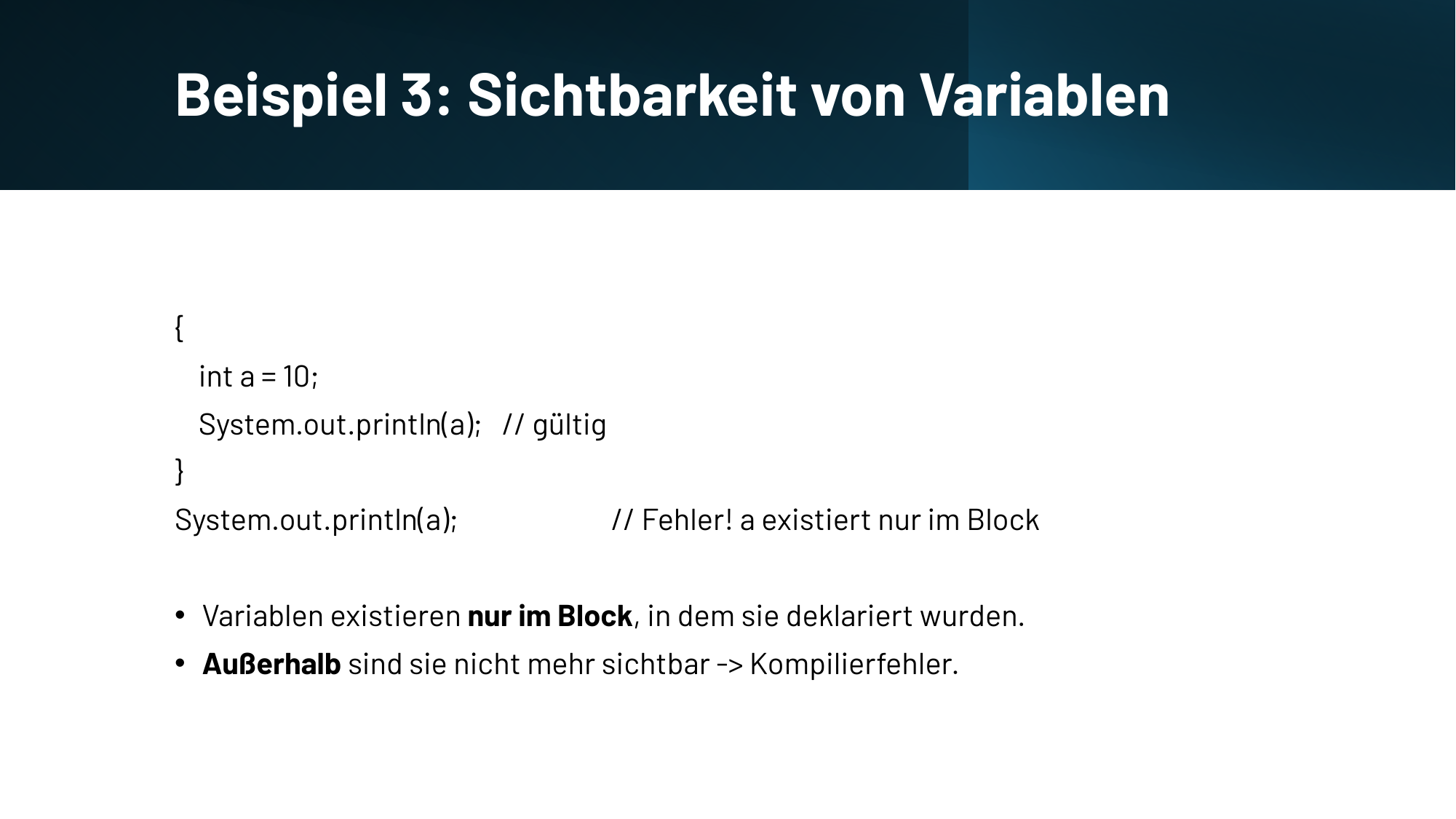

# Beispiel 3: Sichtbarkeit von Variablen
{
    int a = 10;
    System.out.println(a); 	// gültig
}
System.out.println(a); 		// Fehler! a existiert nur im Block

Variablen existieren nur im Block, in dem sie deklariert wurden.
Außerhalb sind sie nicht mehr sichtbar -> Kompilierfehler.